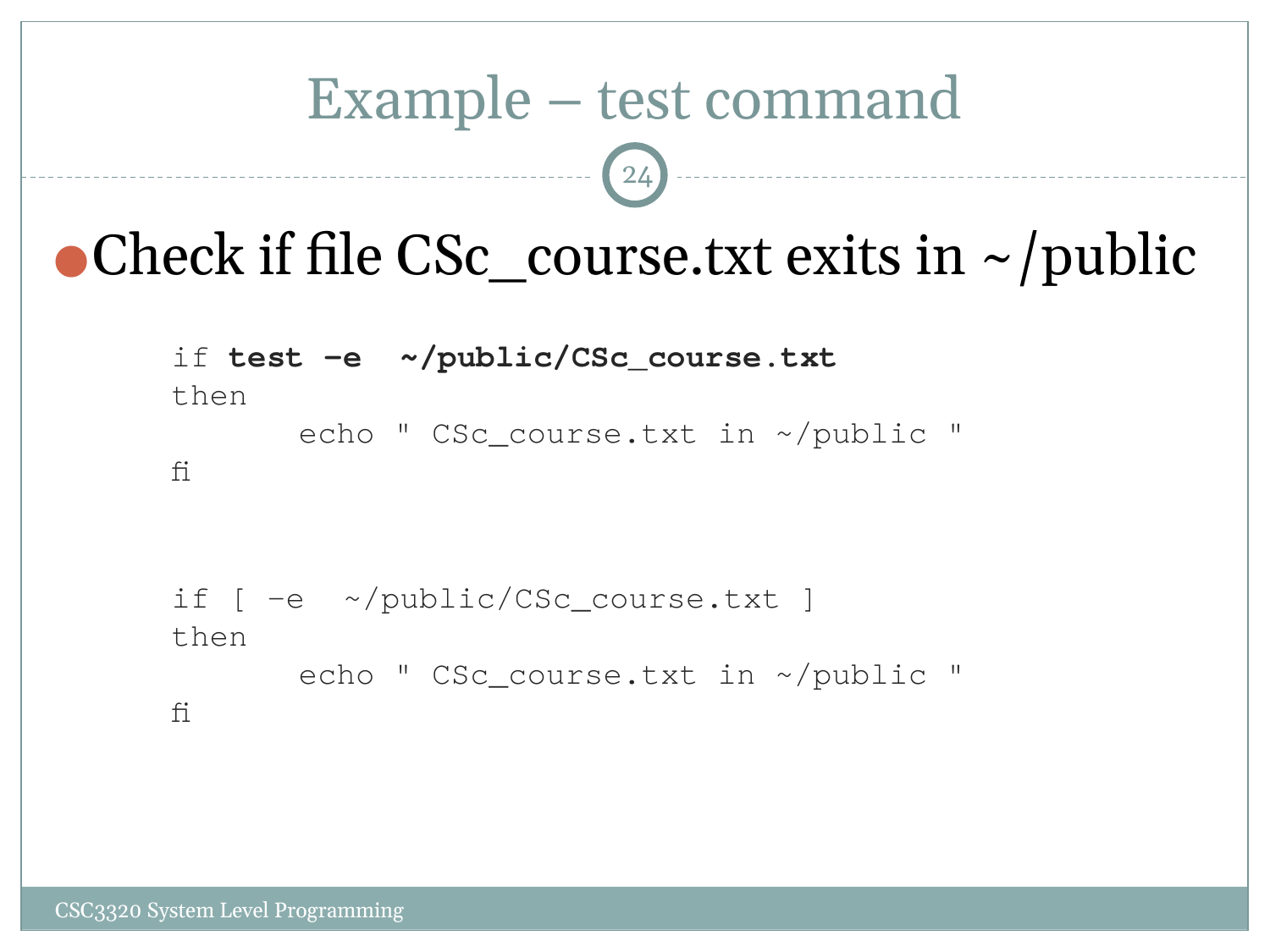

# Example – test command
24
Check if file CSc_course.txt exits in ~/public
if test -e  ~/public/CSc_course.txt
then
	echo " CSc_course.txt in ~/public "
fi
if [ -e  ~/public/CSc_course.txt ]
then
	echo " CSc_course.txt in ~/public "
fi
CSC3320 System Level Programming